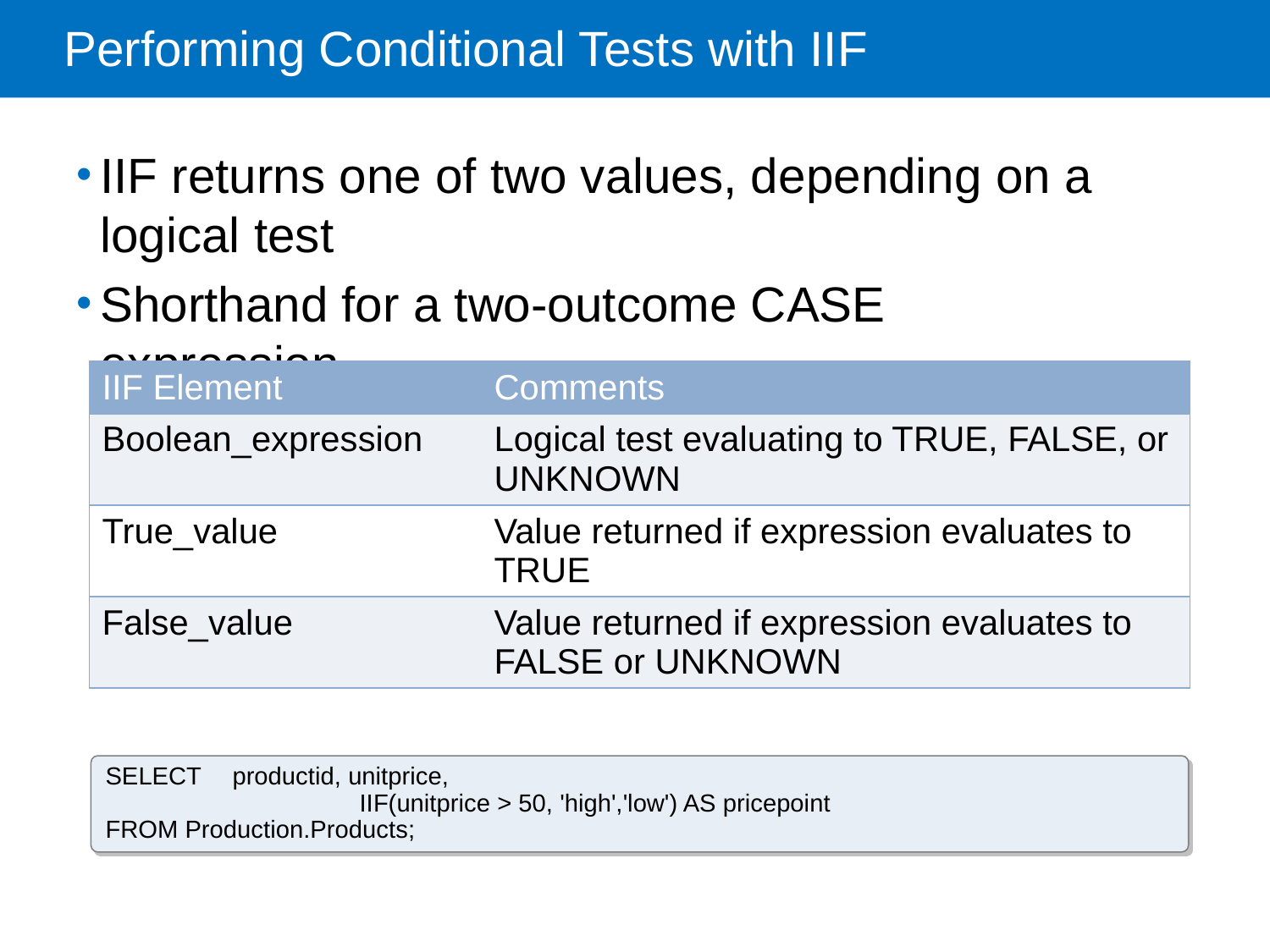

# Performing Conditional Tests with IIF
IIF returns one of two values, depending on a logical test
Shorthand for a two-outcome CASE expression

| IIF Element | Comments |
| --- | --- |
| Boolean\_expression | Logical test evaluating to TRUE, FALSE, or UNKNOWN |
| True\_value | Value returned if expression evaluates to TRUE |
| False\_value | Value returned if expression evaluates to FALSE or UNKNOWN |
SELECT 	productid, unitprice,
			IIF(unitprice > 50, 'high','low') AS pricepoint
FROM Production.Products;